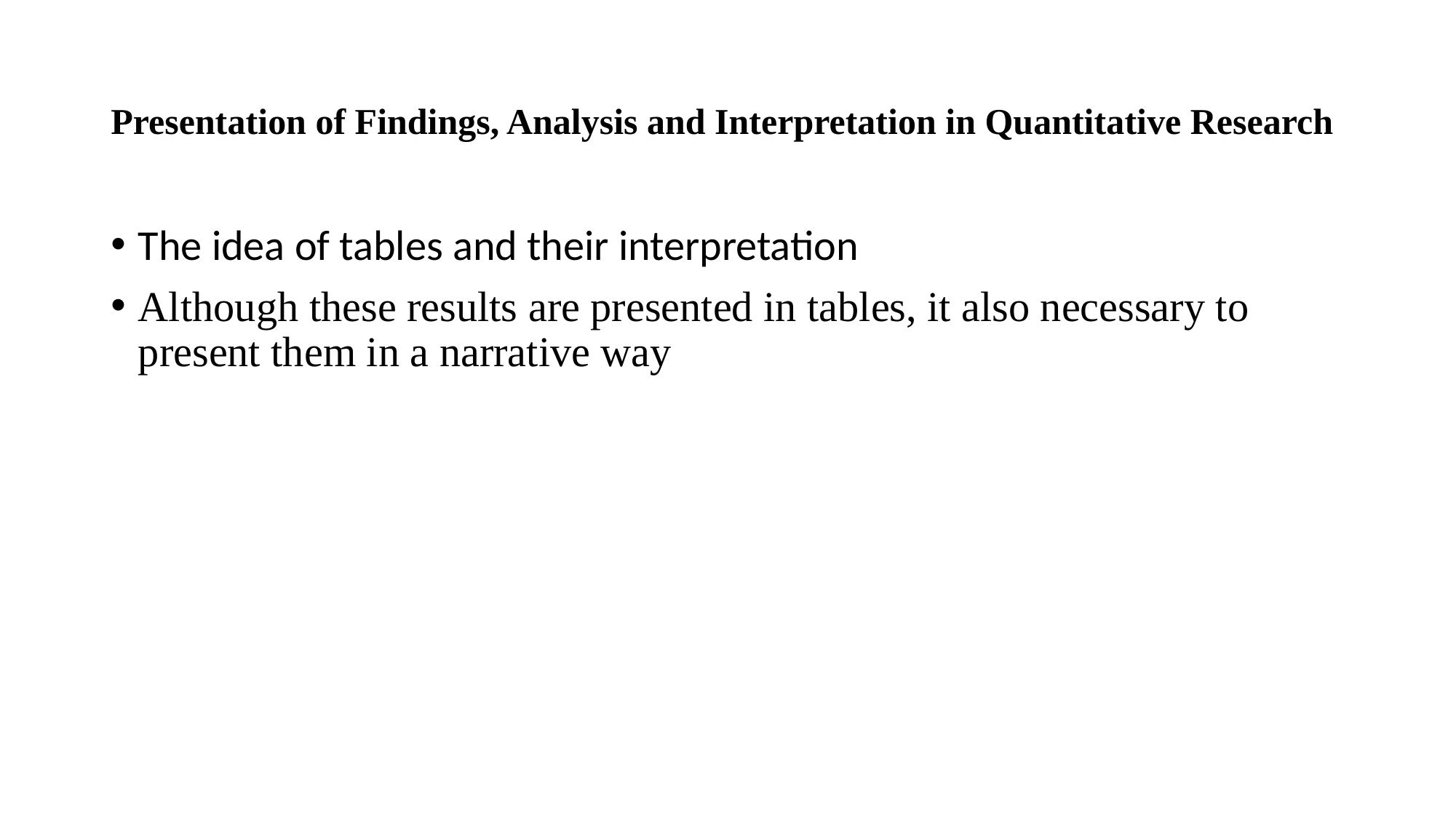

# Presentation of Findings, Analysis and Interpretation in Quantitative Research
The idea of tables and their interpretation
Although these results are presented in tables, it also necessary to present them in a narrative way